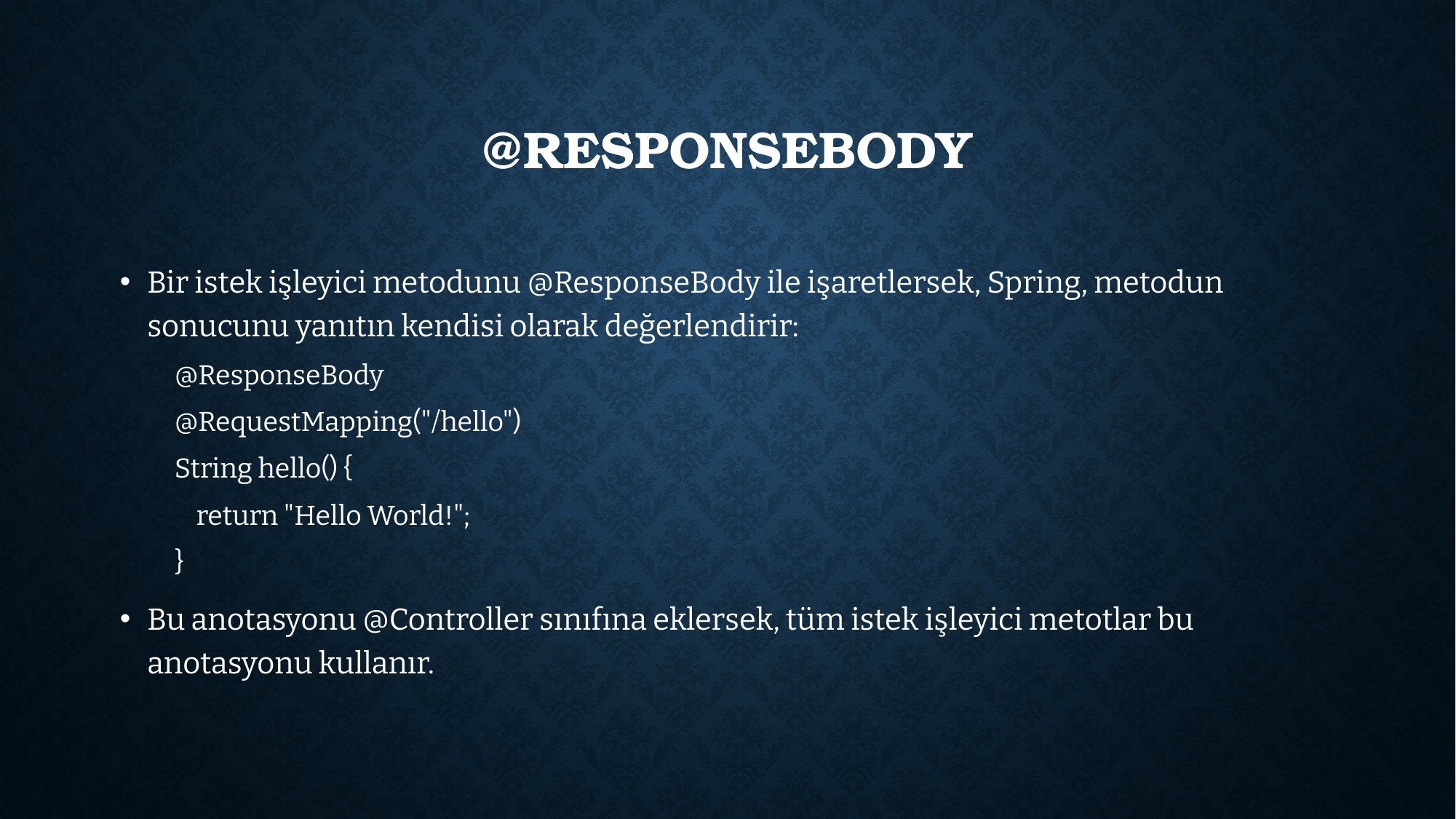

# @ResponseBody
Bir istek işleyici metodunu @ResponseBody ile işaretlersek, Spring, metodun sonucunu yanıtın kendisi olarak değerlendirir:
@ResponseBody
@RequestMapping("/hello")
String hello() {
    return "Hello World!";
}
Bu anotasyonu @Controller sınıfına eklersek, tüm istek işleyici metotlar bu anotasyonu kullanır.